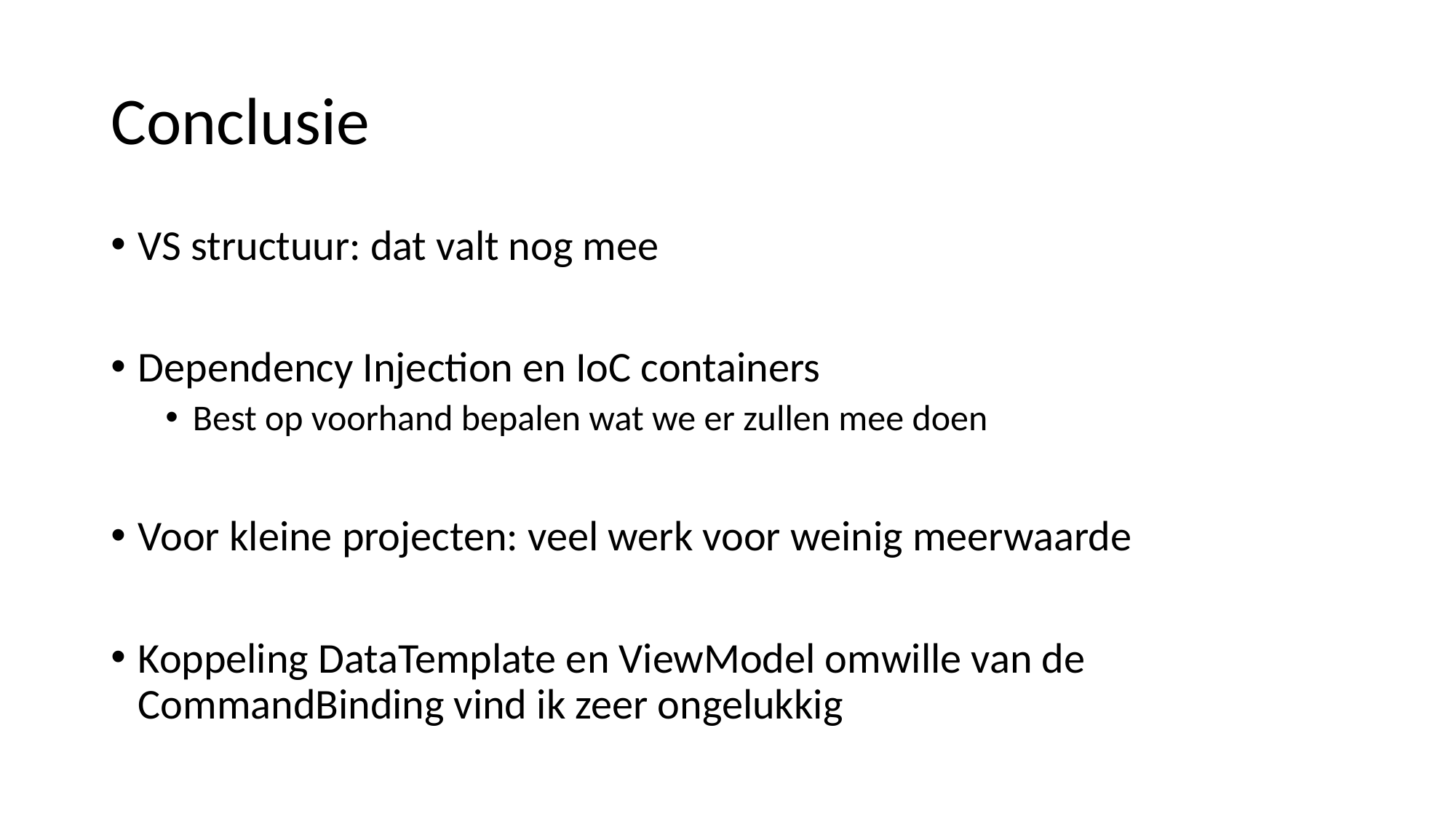

# Conclusie
VS structuur: dat valt nog mee

Dependency Injection en IoC containers
Best op voorhand bepalen wat we er zullen mee doen

Voor kleine projecten: veel werk voor weinig meerwaarde

Koppeling DataTemplate en ViewModel omwille van de CommandBinding vind ik zeer ongelukkig